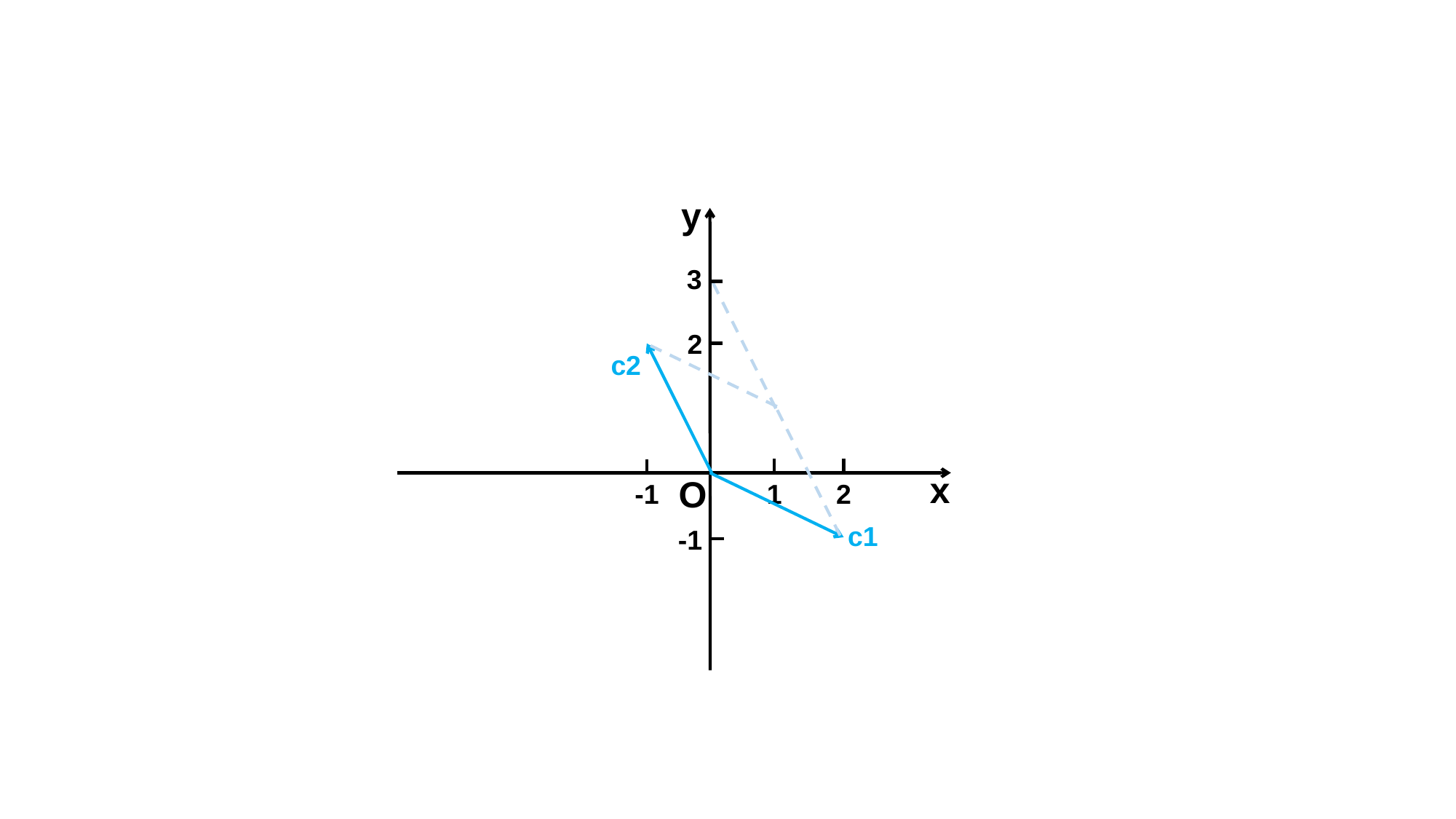

y
3
2
c2
x
O
-1
2
1
c1
-1